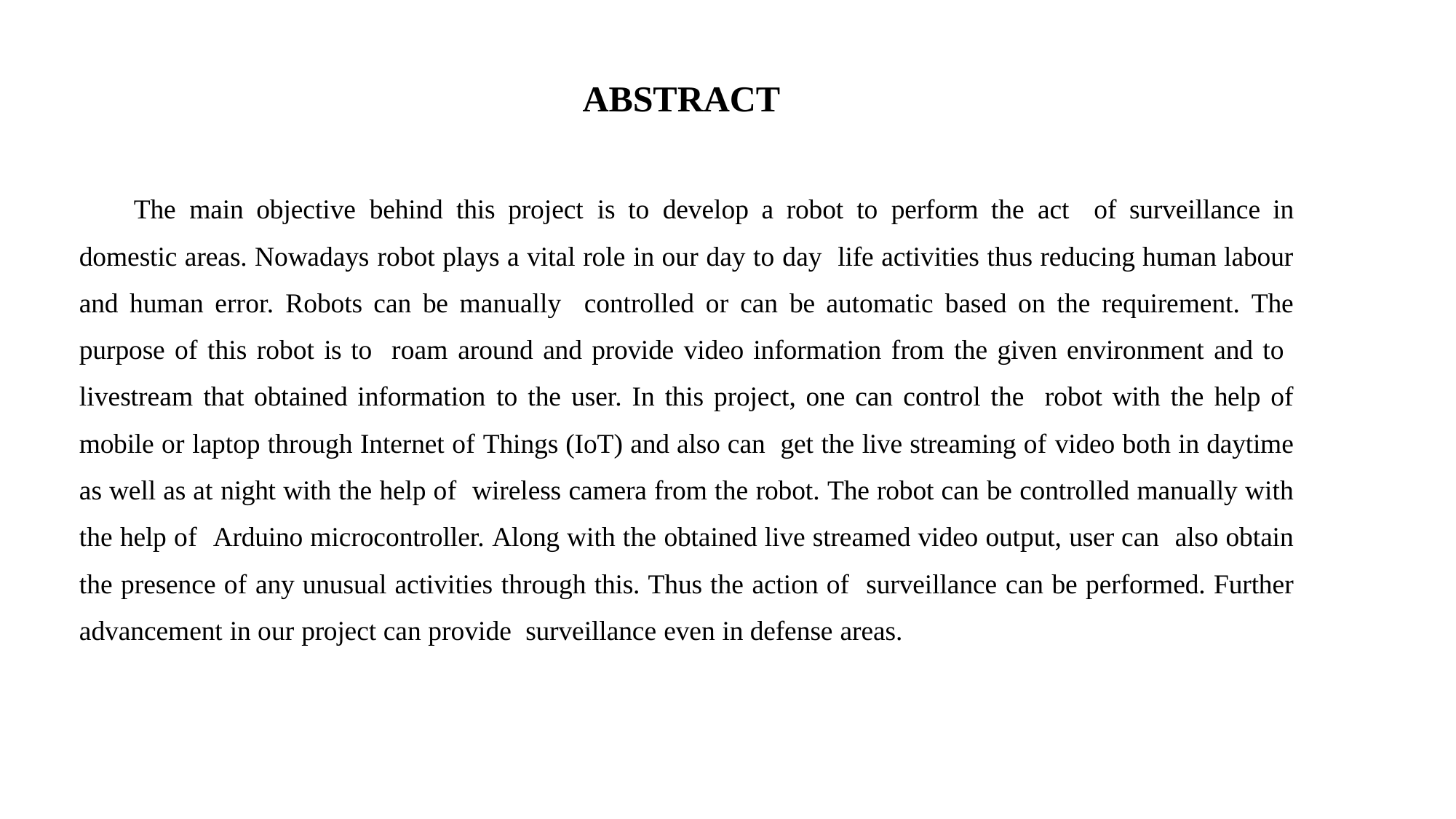

ABSTRACT

The main objective behind this project is to develop a robot to perform the act  of surveillance in domestic areas. Nowadays robot plays a vital role in our day to day  life activities thus reducing human labour and human error. Robots can be manually  controlled or can be automatic based on the requirement. The purpose of this robot is to  roam around and provide video information from the given environment and to  livestream that obtained information to the user. In this project, one can control the  robot with the help of mobile or laptop through Internet of Things (IoT) and also can  get the live streaming of video both in daytime as well as at night with the help of  wireless camera from the robot. The robot can be controlled manually with the help of  Arduino microcontroller. Along with the obtained live streamed video output, user can  also obtain the presence of any unusual activities through this. Thus the action of  surveillance can be performed. Further advancement in our project can provide  surveillance even in defense areas.